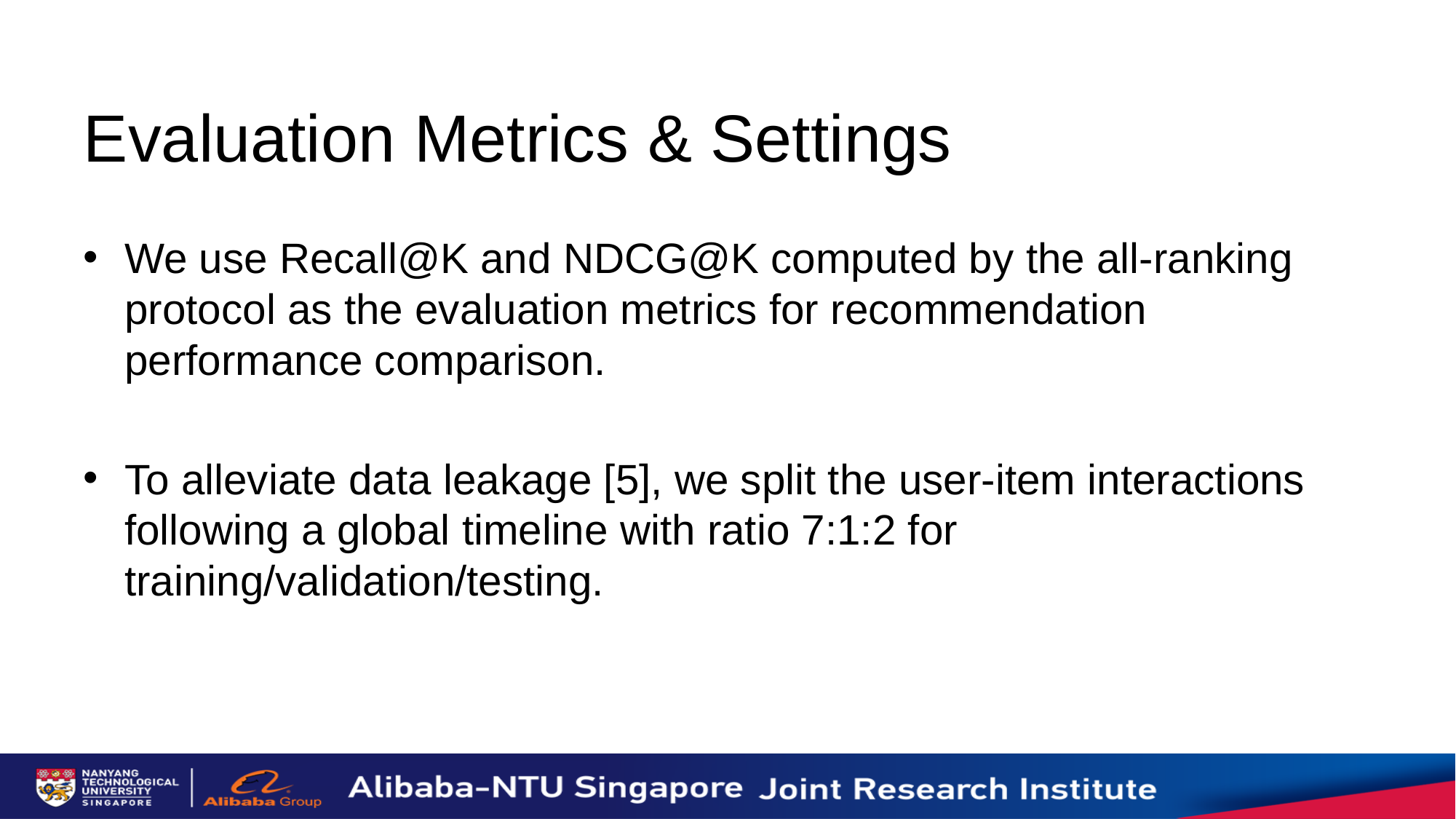

# Evaluation Metrics & Settings
We use Recall@K and NDCG@K computed by the all-ranking protocol as the evaluation metrics for recommendation performance comparison.

To alleviate data leakage [5], we split the user-item interactions following a global timeline with ratio 7:1:2 for training/validation/testing.